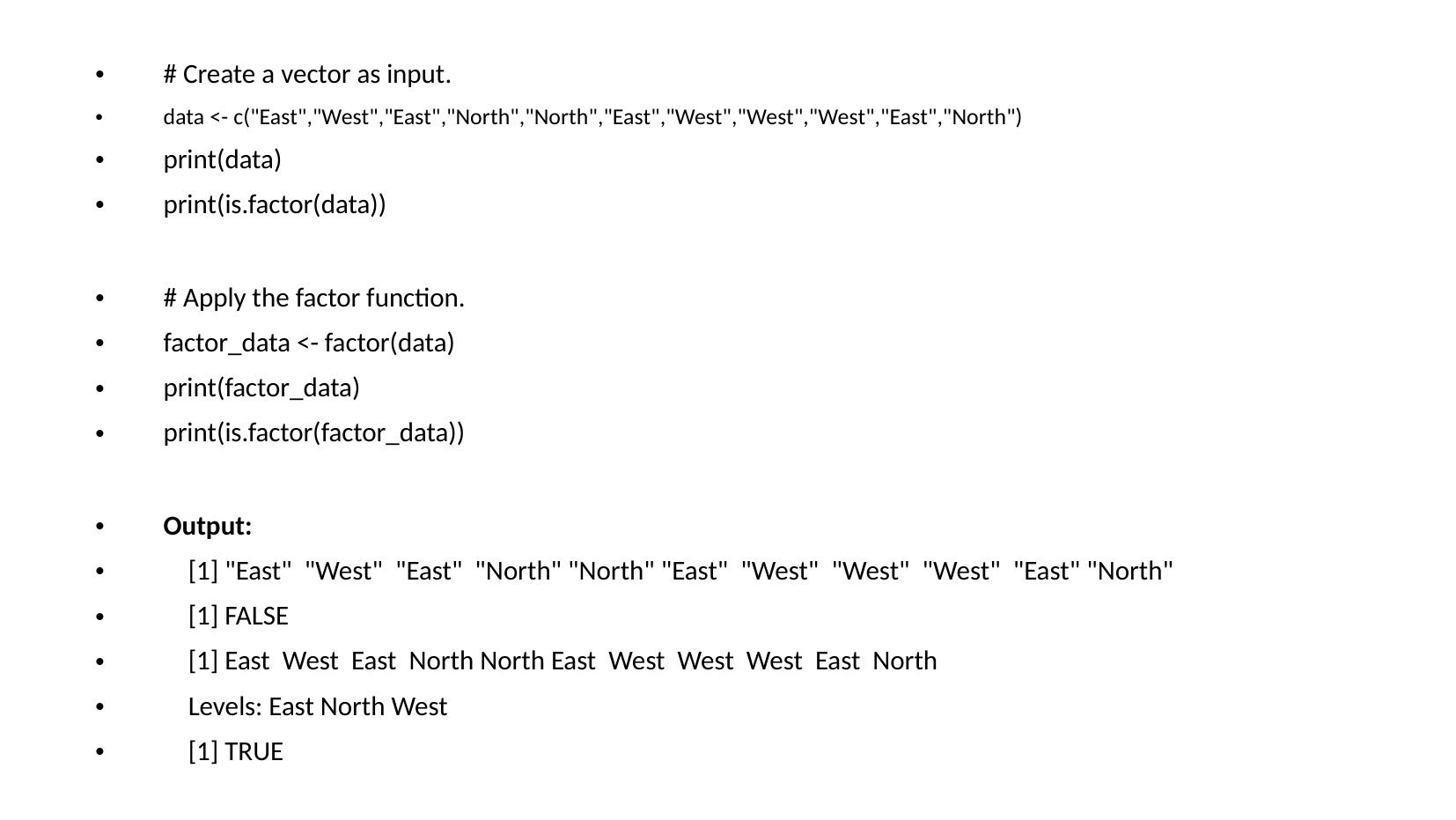

# Create a vector as input.
data <- c("East","West","East","North","North","East","West","West","West","East","North")
print(data)
print(is.factor(data))

# Apply the factor function.
factor_data <- factor(data)
print(factor_data)
print(is.factor(factor_data))

Output:
    [1] "East"  "West"  "East"  "North" "North" "East"  "West"  "West"  "West"  "East" "North"
    [1] FALSE
    [1] East  West  East  North North East  West  West  West  East  North
    Levels: East North West
    [1] TRUE